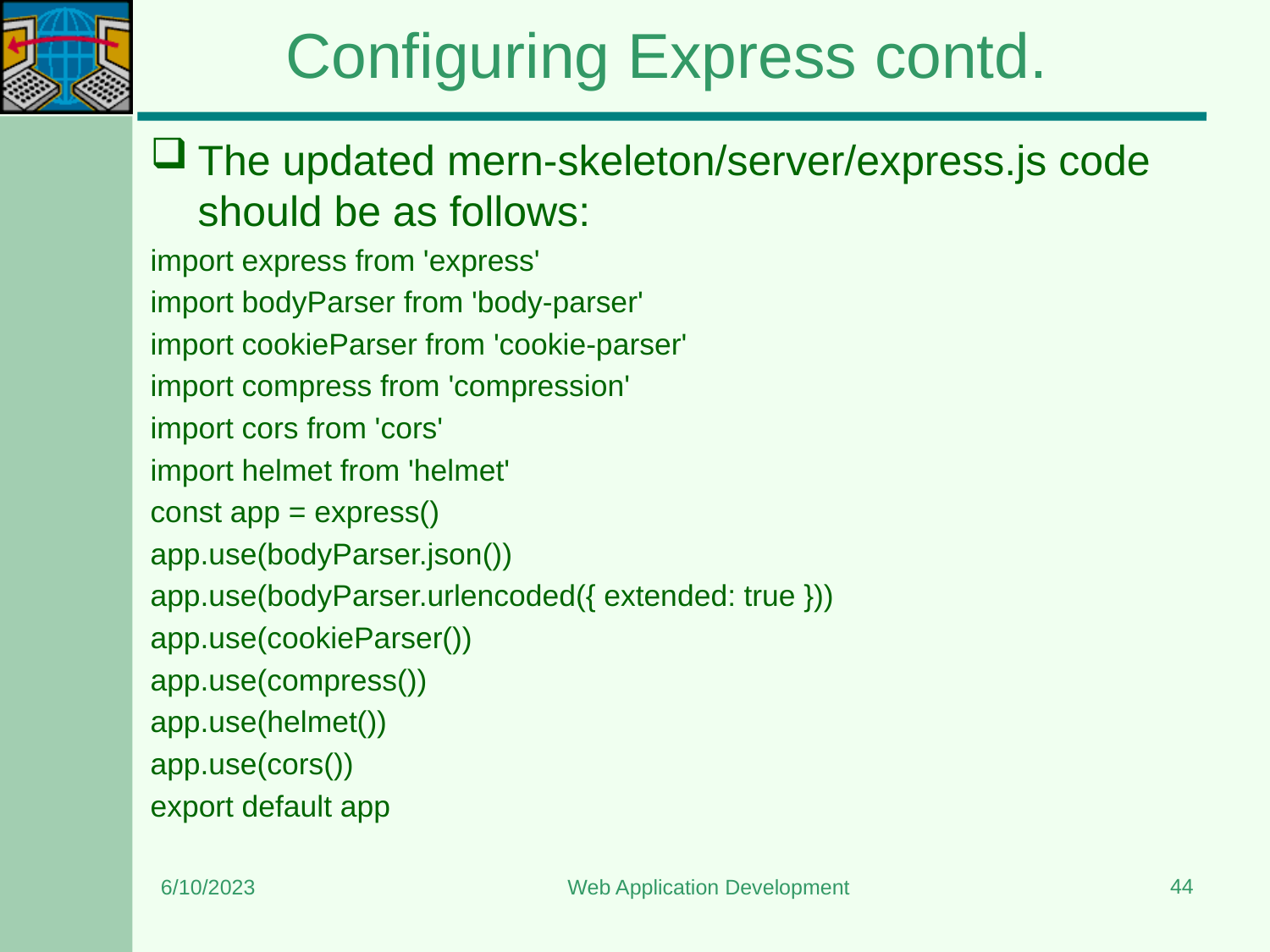

# Configuring Express contd.
The updated mern-skeleton/server/express.js code should be as follows:
import express from 'express'
import bodyParser from 'body-parser'
import cookieParser from 'cookie-parser'
import compress from 'compression'
import cors from 'cors'
import helmet from 'helmet'
const app = express()
app.use(bodyParser.json())
app.use(bodyParser.urlencoded({ extended: true }))
app.use(cookieParser())
app.use(compress())
app.use(helmet())
app.use(cors())
export default app
44
6/10/2023
Web Application Development